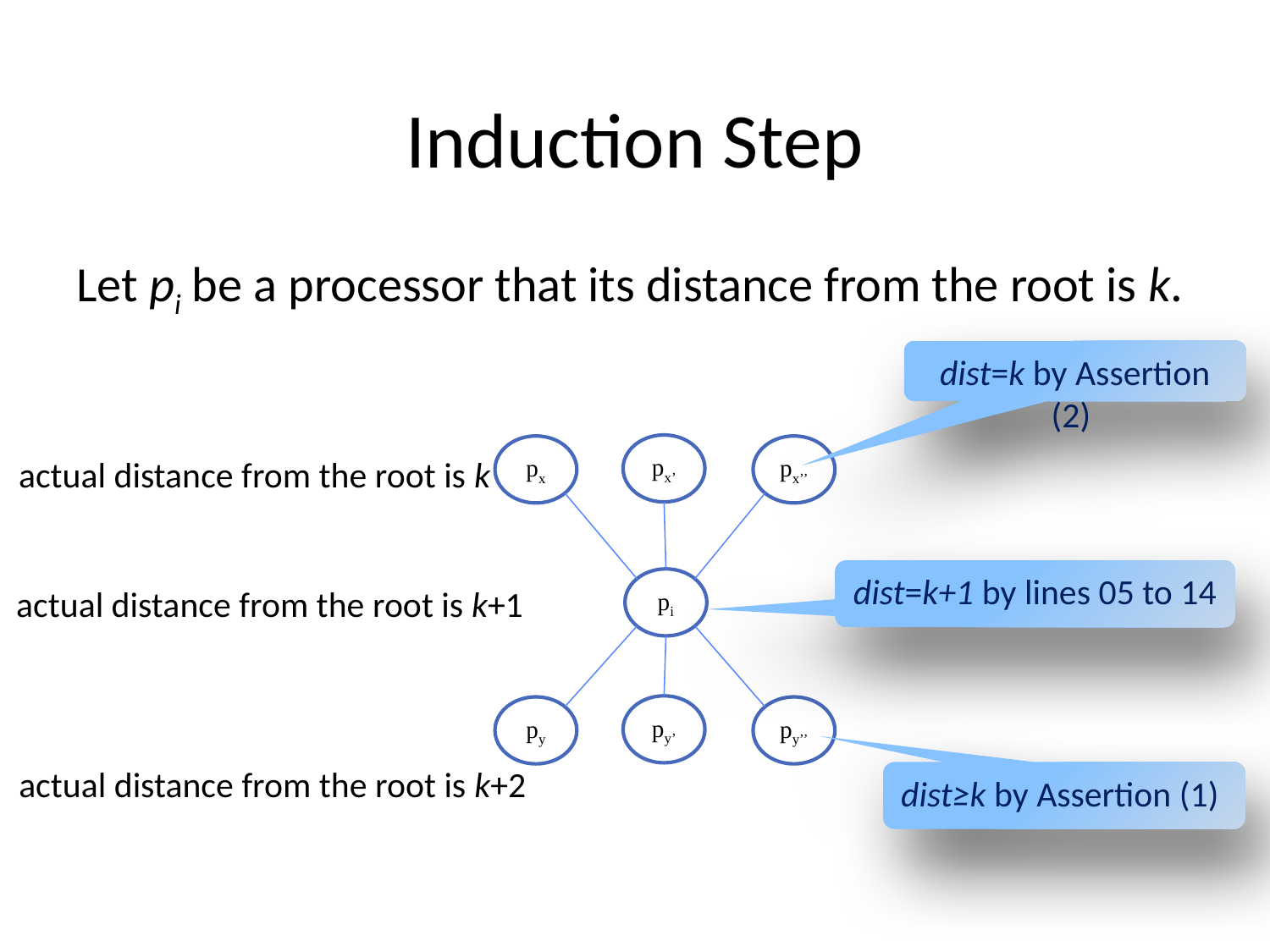

# Induction Step
Let pi be a processor that its distance from the root is k.
dist=k by Assertion (2)

px’
px
px’’
actual distance from the root is k
dist=k+1 by lines 05 to 14

pi
actual distance from the root is k+1
py’
py
py’’
actual distance from the root is k+2
dist≥k by Assertion (1)